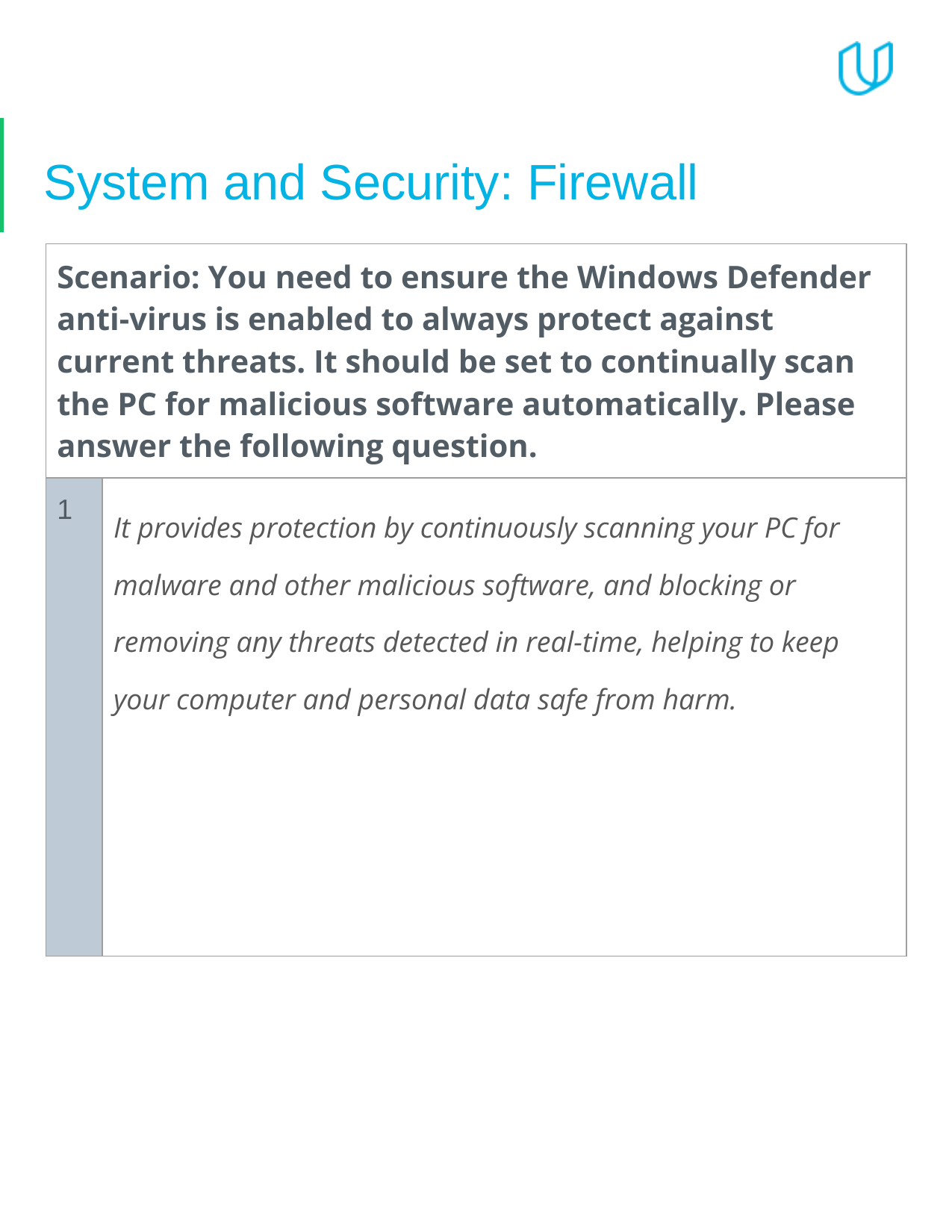

# System and Security: Firewall
| Scenario: You need to ensure the Windows Defender anti-virus is enabled to always protect against current threats. It should be set to continually scan the PC for malicious software automatically. Please answer the following question. |  |
| --- | --- |
| 1 | It provides protection by continuously scanning your PC for malware and other malicious software, and blocking or removing any threats detected in real-time, helping to keep your computer and personal data safe from harm. |